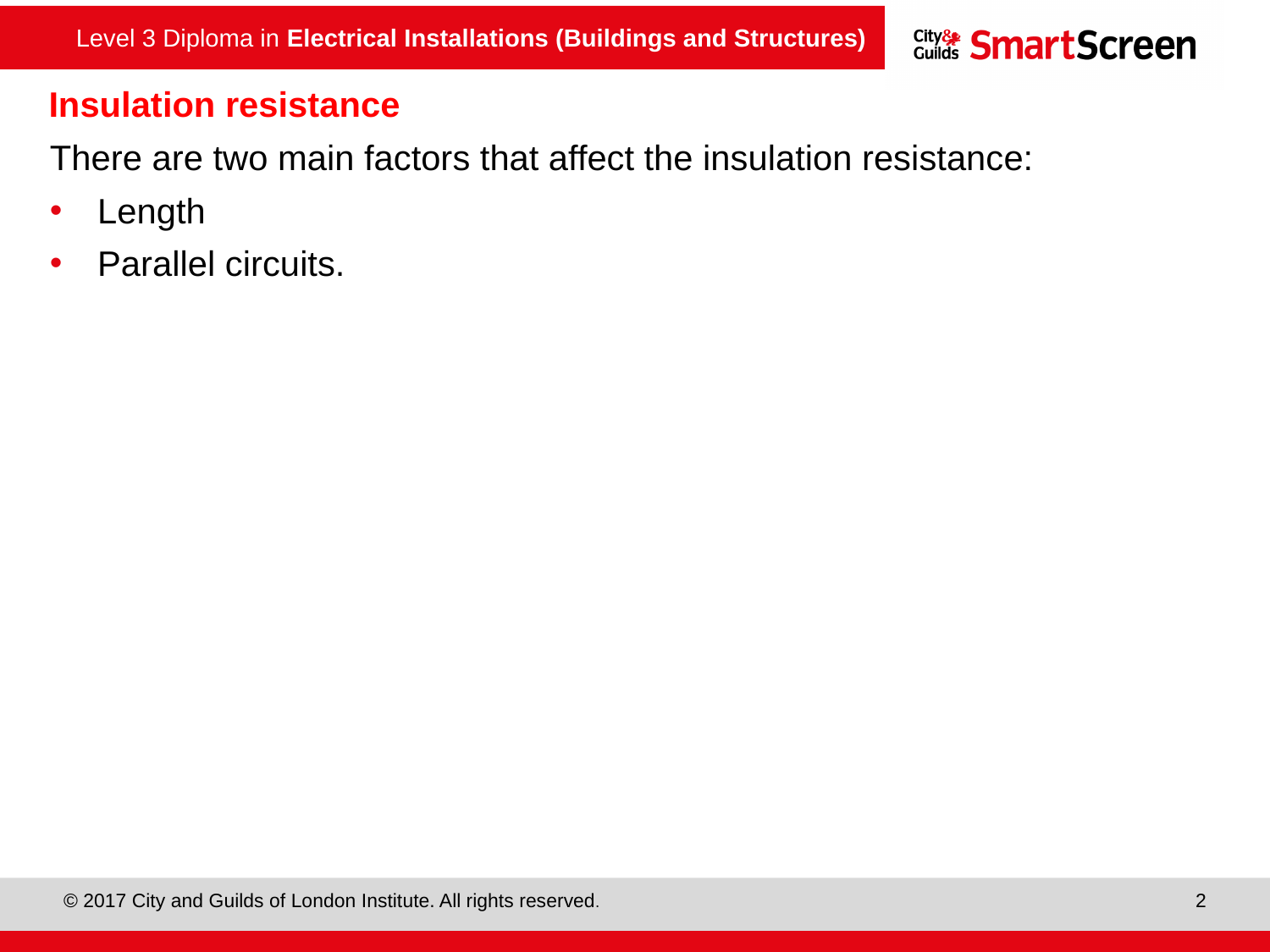

# Insulation resistance
There are two main factors that affect the insulation resistance:
Length
Parallel circuits.